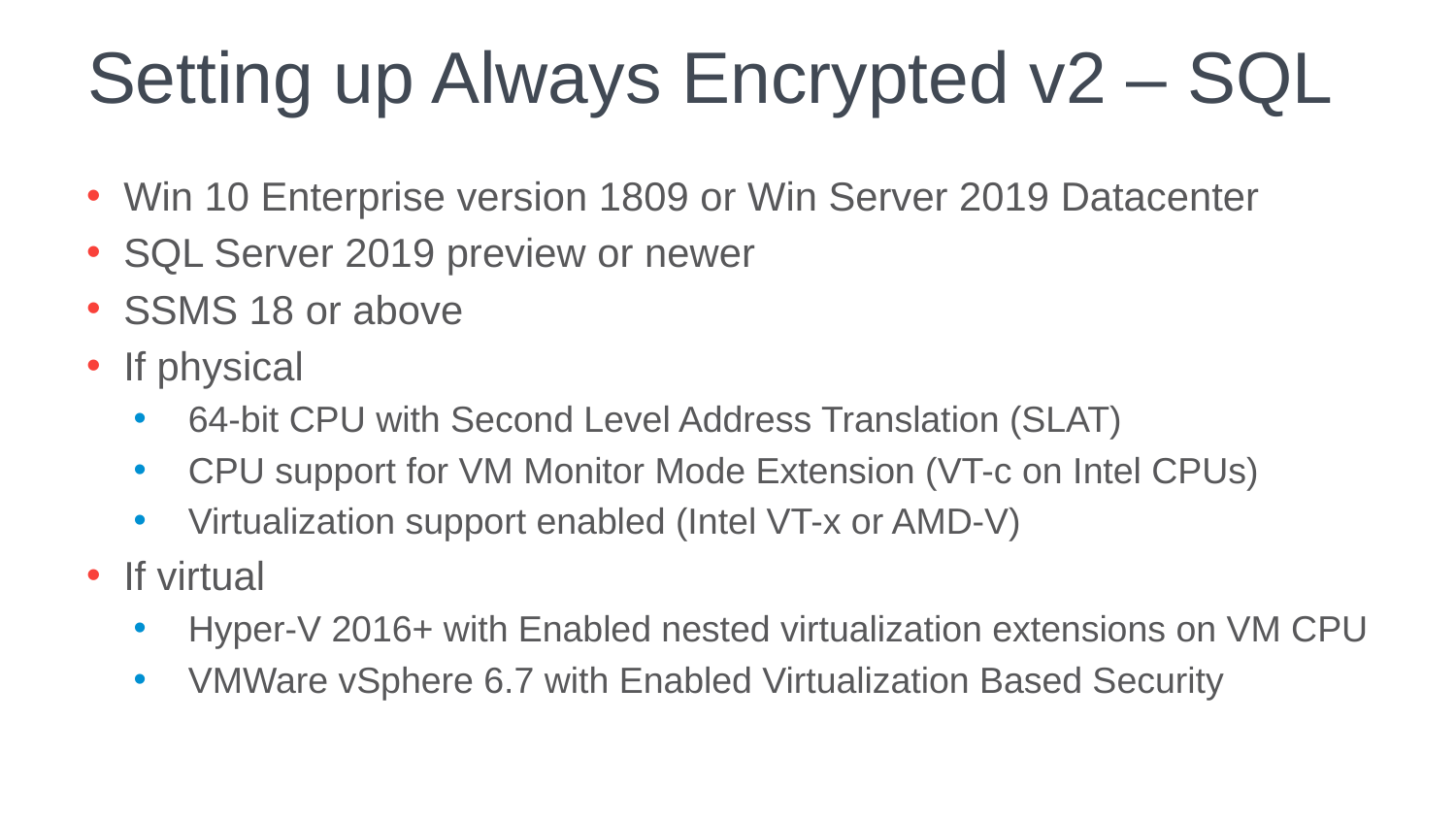

# Setting up Always Encrypted v2 – SQL
Win 10 Enterprise version 1809 or Win Server 2019 Datacenter
SQL Server 2019 preview or newer
SSMS 18 or above
If physical
64-bit CPU with Second Level Address Translation (SLAT)
CPU support for VM Monitor Mode Extension (VT-c on Intel CPUs)
Virtualization support enabled (Intel VT-x or AMD-V)
If virtual
Hyper-V 2016+ with Enabled nested virtualization extensions on VM CPU
VMWare vSphere 6.7 with Enabled Virtualization Based Security